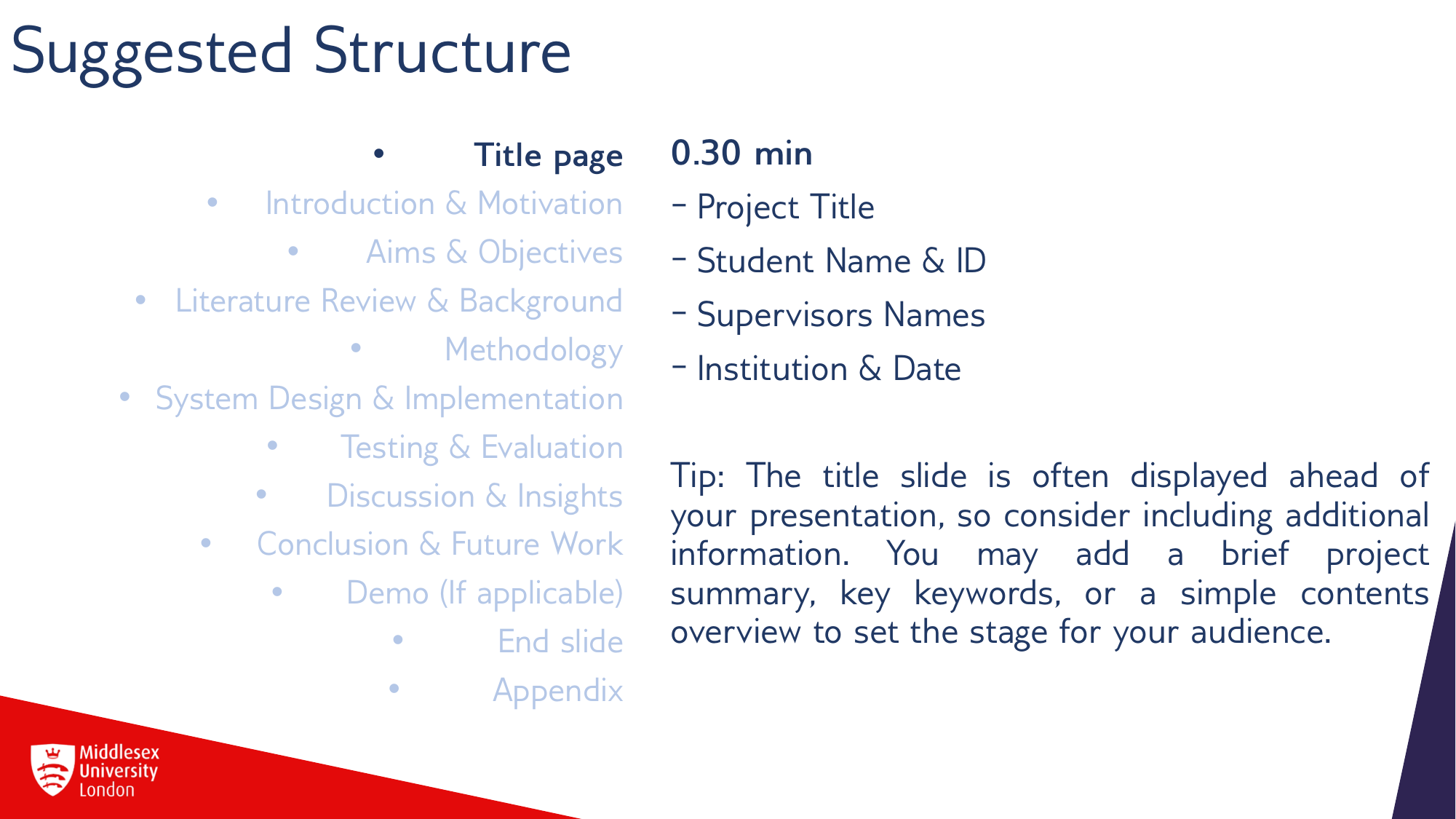

# Suggested Structure
0.30 min
Project Title
Student Name & ID
Supervisors Names
Institution & Date

Tip: The title slide is often displayed ahead of your presentation, so consider including additional information. You may add a brief project summary, key keywords, or a simple contents overview to set the stage for your audience.
Title page
Introduction & Motivation
Aims & Objectives
Literature Review & Background
Methodology
System Design & Implementation
Testing & Evaluation
Discussion & Insights
Conclusion & Future Work
Demo (If applicable)
End slide
Appendix

8